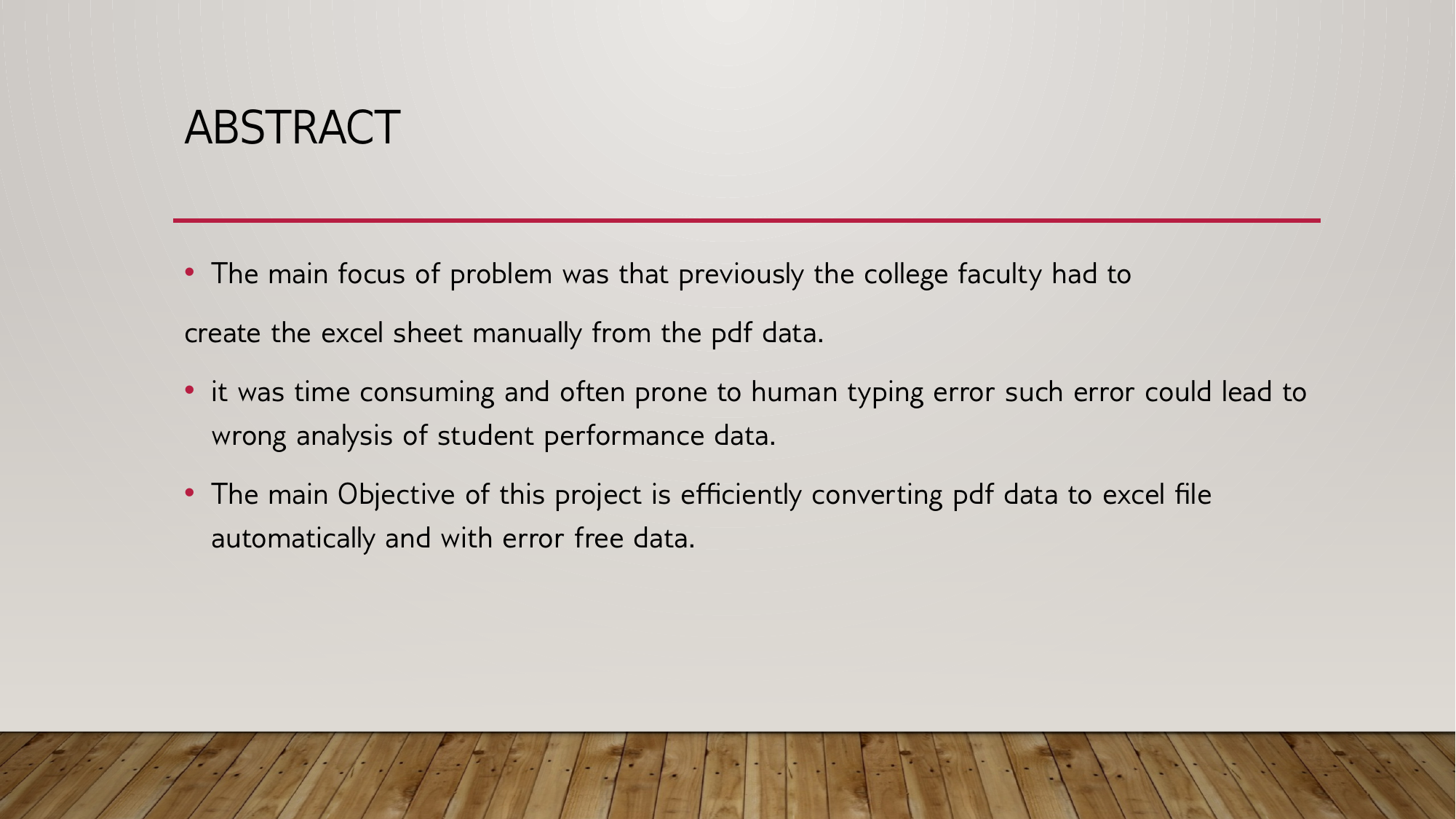

# ABSTRACT
The main focus of problem was that previously the college faculty had to
create the excel sheet manually from the pdf data.
it was time consuming and often prone to human typing error such error could lead to wrong analysis of student performance data.
The main Objective of this project is efficiently converting pdf data to excel file automatically and with error free data.